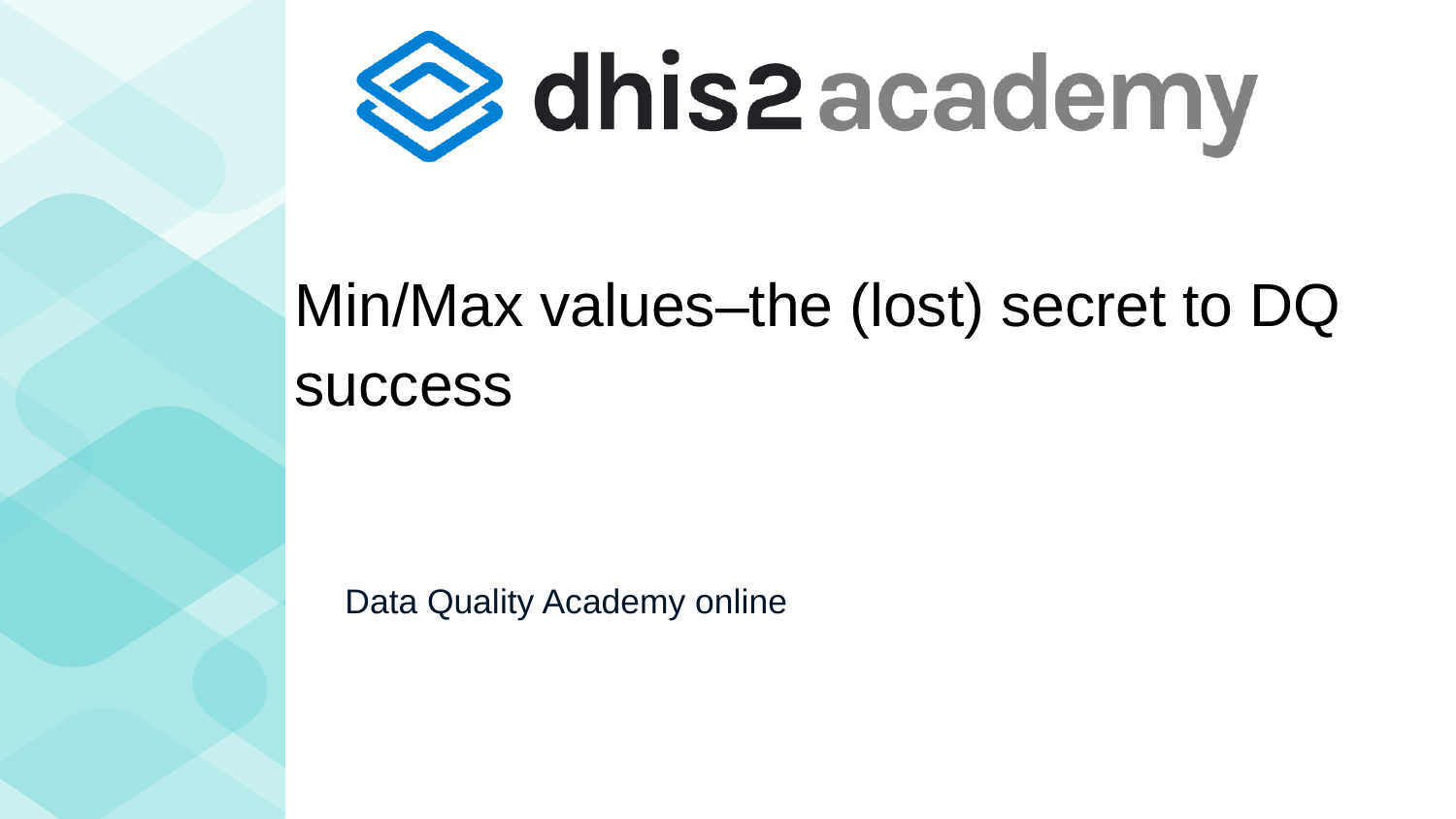

# Min/Max values–the (lost) secret to DQ success
Data Quality Academy online